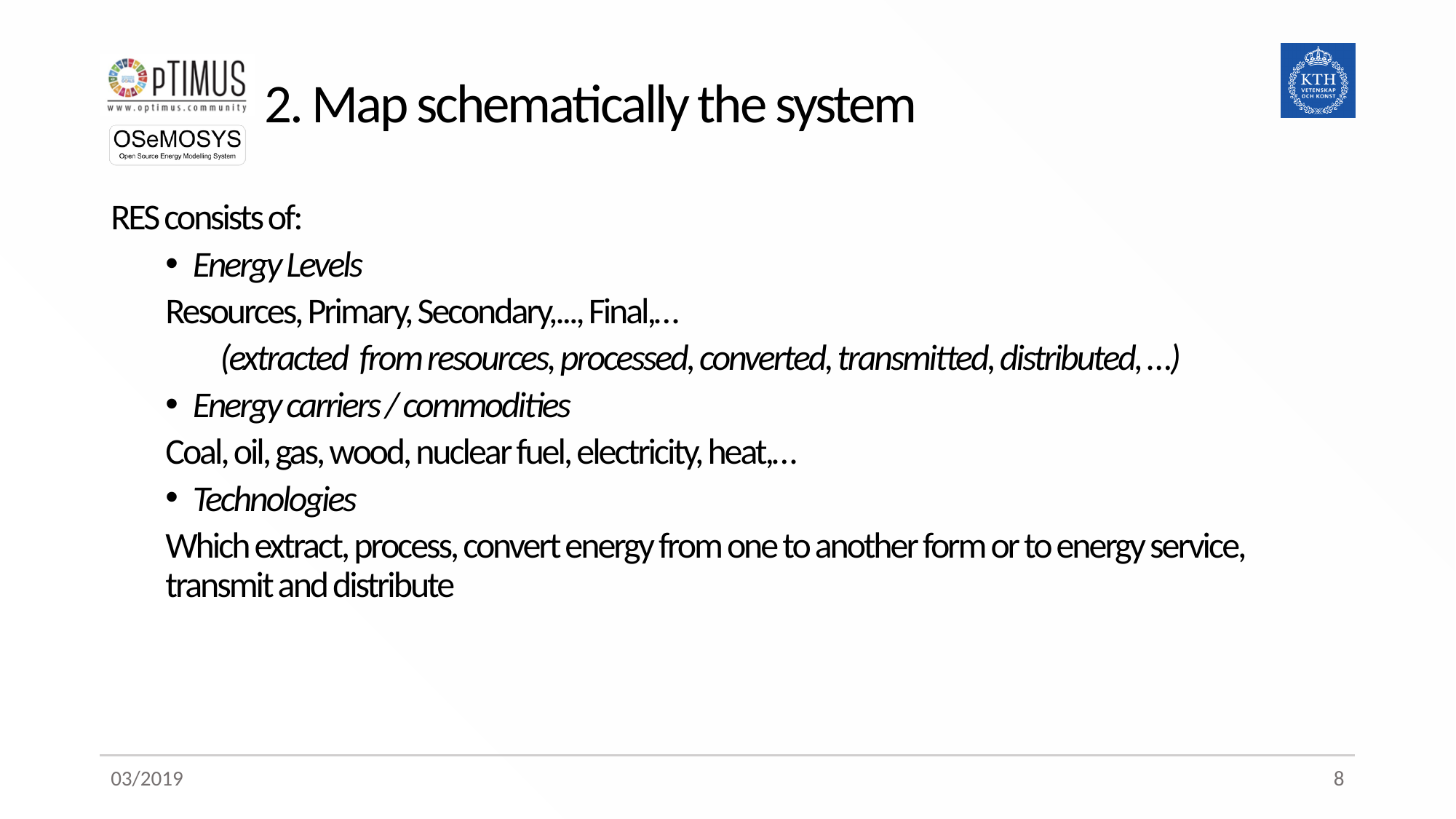

# 2. Map schematically the system
RES consists of:
Energy Levels
Resources, Primary, Secondary,..., Final,…
(extracted  from resources, processed, converted, transmitted, distributed, …)
Energy carriers / commodities
Coal, oil, gas, wood, nuclear fuel, electricity, heat,…
Technologies
Which extract, process, convert energy from one to another form or to energy service, transmit and distribute
03/2019
8